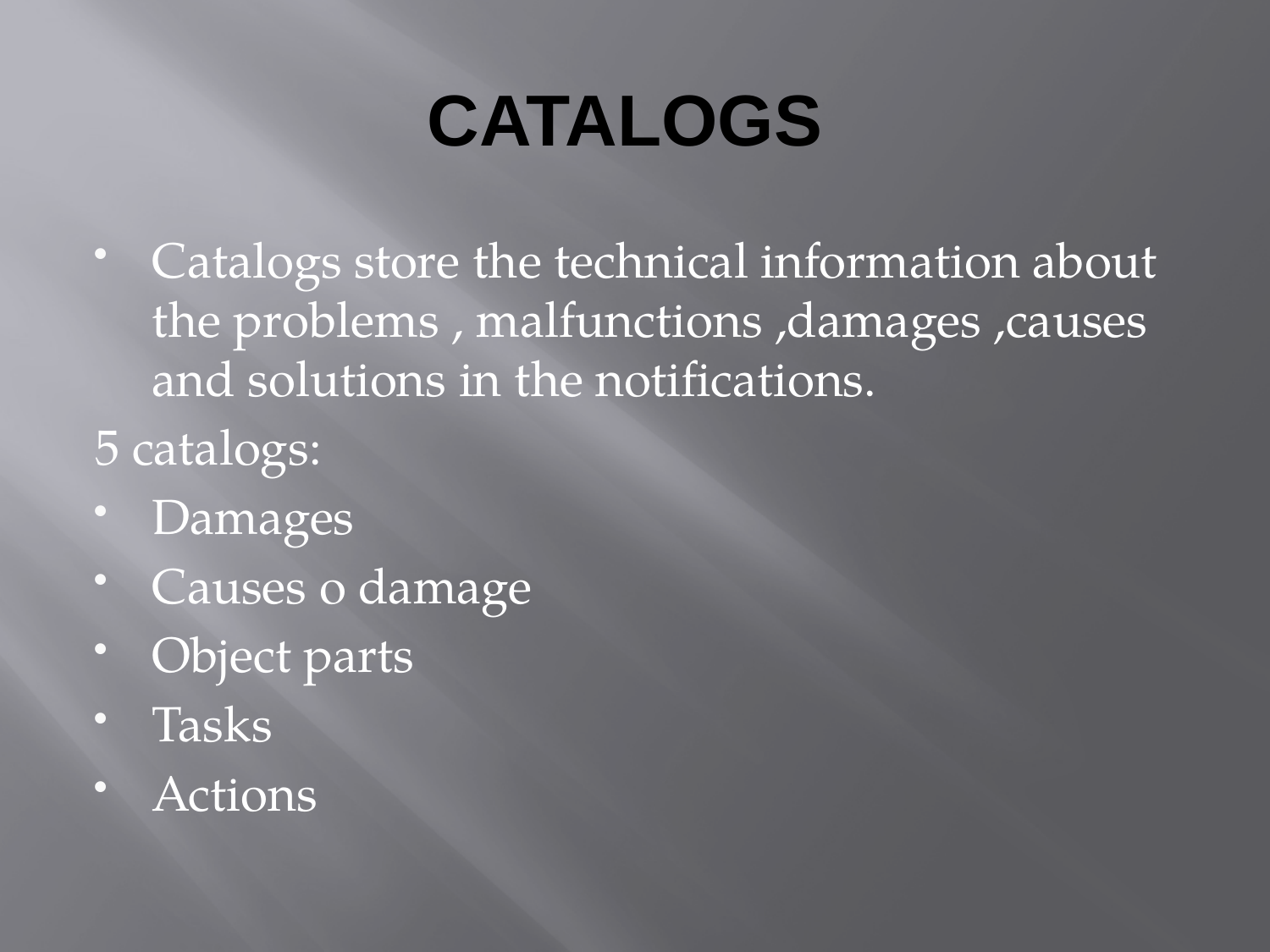

# CATALOGS
Catalogs store the technical information about the problems , malfunctions ,damages ,causes and solutions in the notifications.
5 catalogs:
Damages
Causes o damage
Object parts
Tasks
Actions